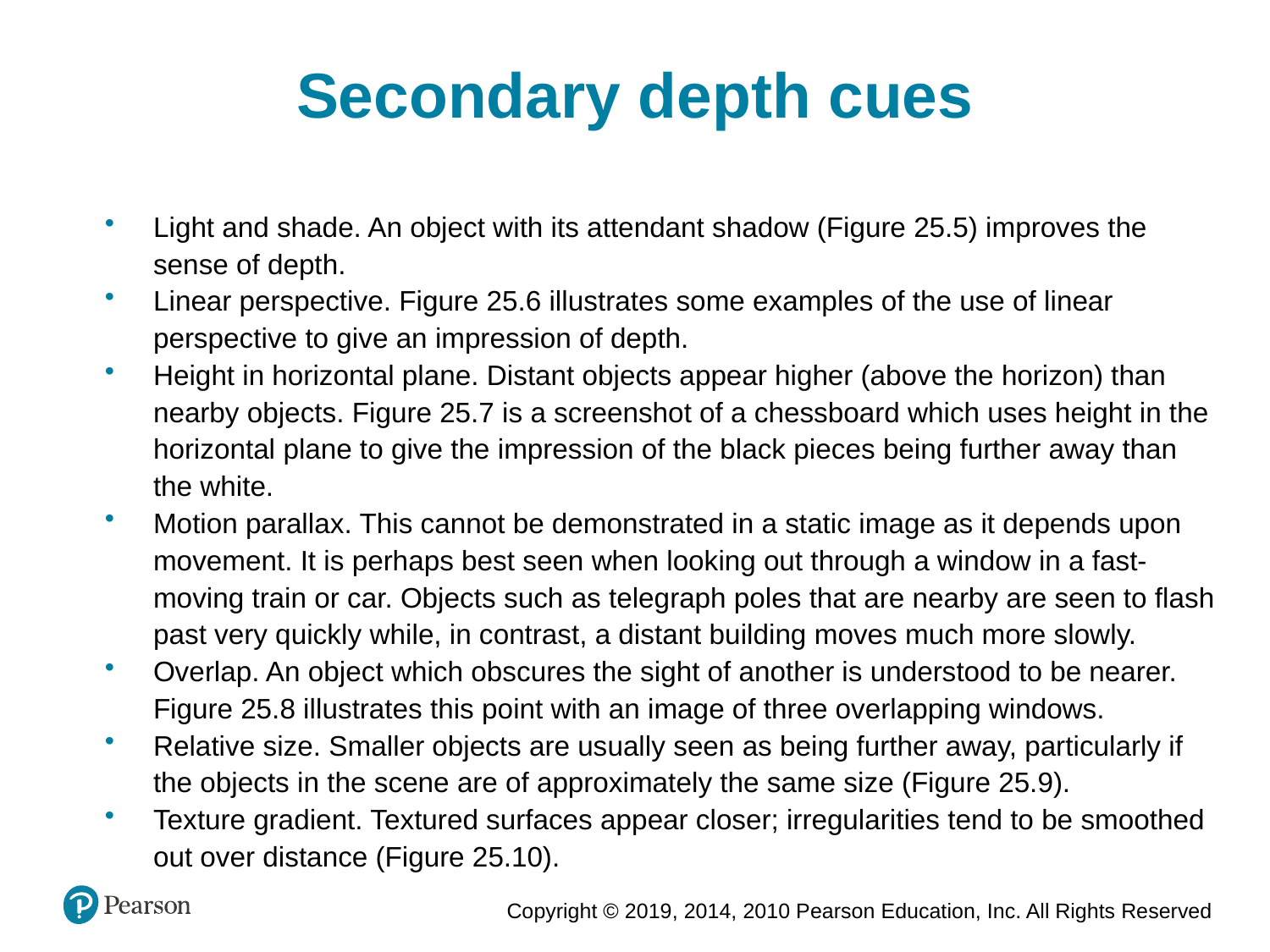

Secondary depth cues
Light and shade. An object with its attendant shadow (Figure 25.5) improves the sense of depth.
Linear perspective. Figure 25.6 illustrates some examples of the use of linear perspective to give an impression of depth.
Height in horizontal plane. Distant objects appear higher (above the horizon) than nearby objects. Figure 25.7 is a screenshot of a chessboard which uses height in the horizontal plane to give the impression of the black pieces being further away than the white.
Motion parallax. This cannot be demonstrated in a static image as it depends upon movement. It is perhaps best seen when looking out through a window in a fast-moving train or car. Objects such as telegraph poles that are nearby are seen to flash past very quickly while, in contrast, a distant building moves much more slowly.
Overlap. An object which obscures the sight of another is understood to be nearer. Figure 25.8 illustrates this point with an image of three overlapping windows.
Relative size. Smaller objects are usually seen as being further away, particularly if the objects in the scene are of approximately the same size (Figure 25.9).
Texture gradient. Textured surfaces appear closer; irregularities tend to be smoothed out over distance (Figure 25.10).